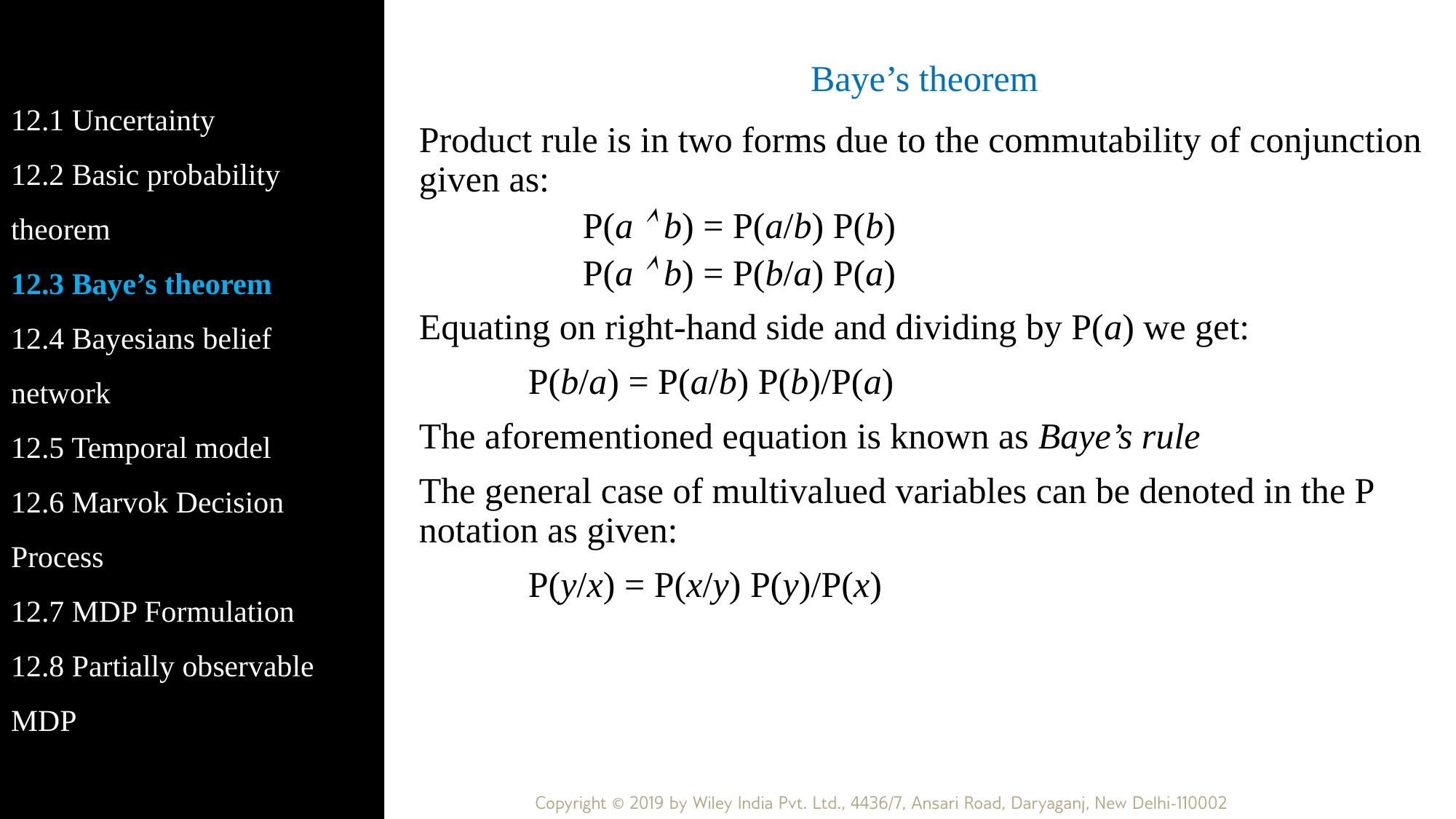

12.1 Uncertainty
12.2 Basic probability theorem
12.3 Baye’s theorem
12.4 Bayesians belief network
12.5 Temporal model
12.6 Marvok Decision Process
12.7 MDP Formulation
12.8 Partially observable MDP
# Baye’s theorem
Product rule is in two forms due to the commutability of conjunction given as:
	P(a ∧ b) = P(a/b) P(b)
	P(a ∧ b) = P(b/a) P(a)
Equating on right-hand side and dividing by P(a) we get:
	P(b/a) = P(a/b) P(b)/P(a)
The aforementioned equation is known as Baye’s rule
The general case of multivalued variables can be denoted in the P notation as given:
	P(y/x) = P(x/y) P(y)/P(x)

Copyright © 2019 by Wiley India Pvt. Ltd., 4436/7, Ansari Road, Daryaganj, New Delhi-110002